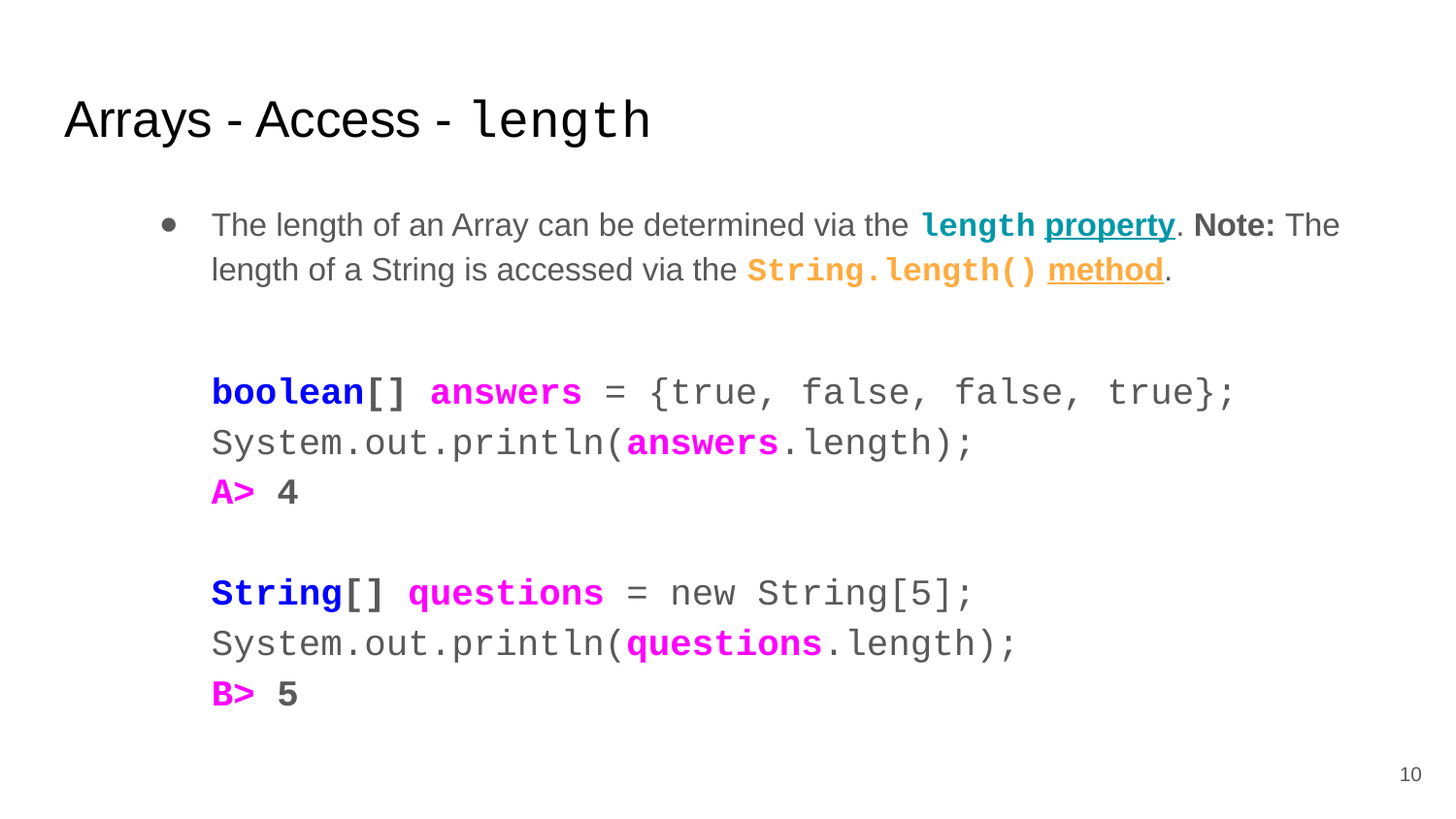

# Arrays - Access - length
The length of an Array can be determined via the length property. Note: The length of a String is accessed via the String.length() method.
boolean[] answers = {true, false, false, true};
System.out.println(answers.length);
A> 4
String[] questions = new String[5];
System.out.println(questions.length);
B> 5
10